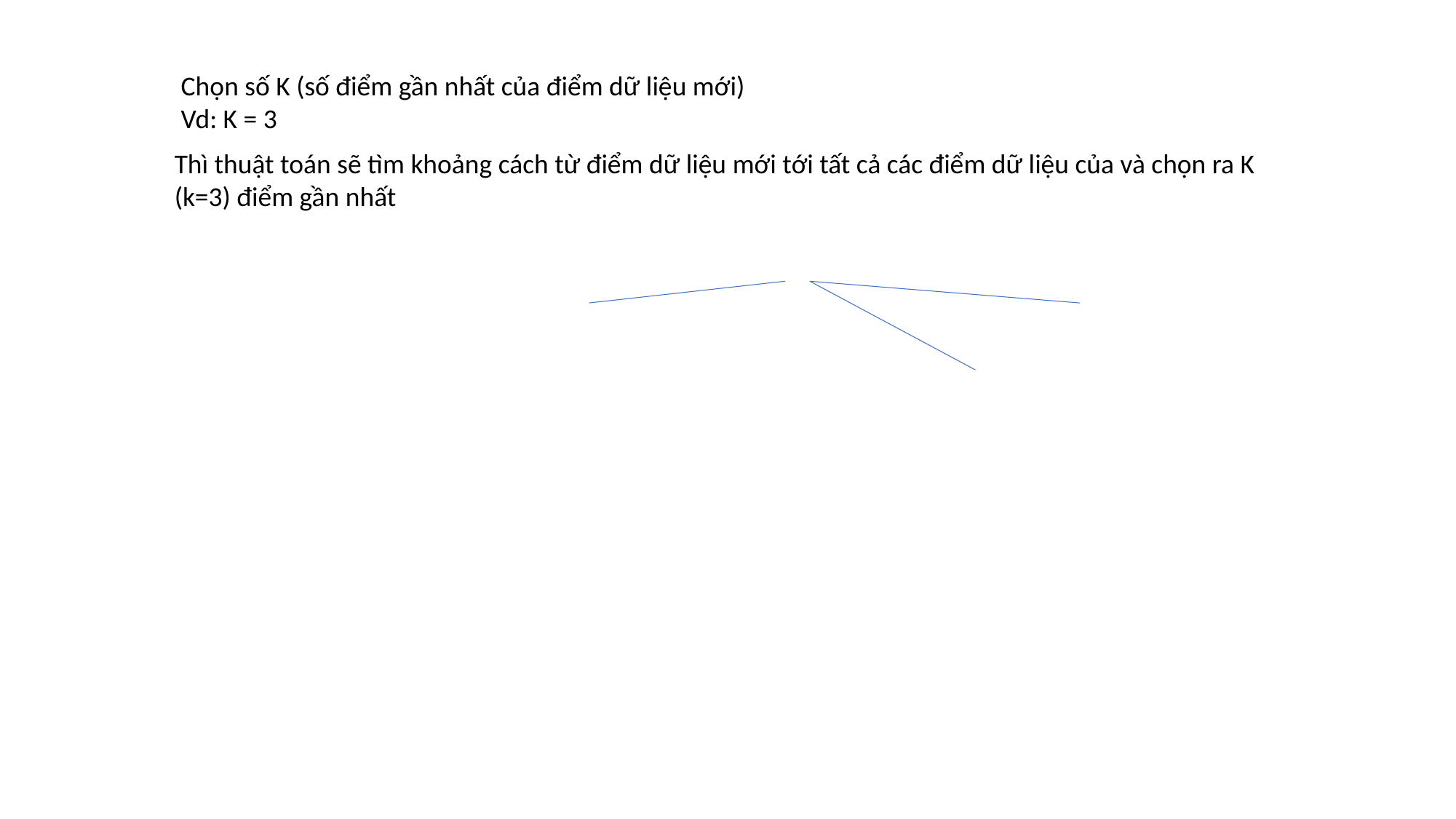

Chọn số K (số điểm gần nhất của điểm dữ liệu mới)
Vd: K = 3
Thì thuật toán sẽ tìm khoảng cách từ điểm dữ liệu mới tới tất cả các điểm dữ liệu của và chọn ra K (k=3) điểm gần nhất